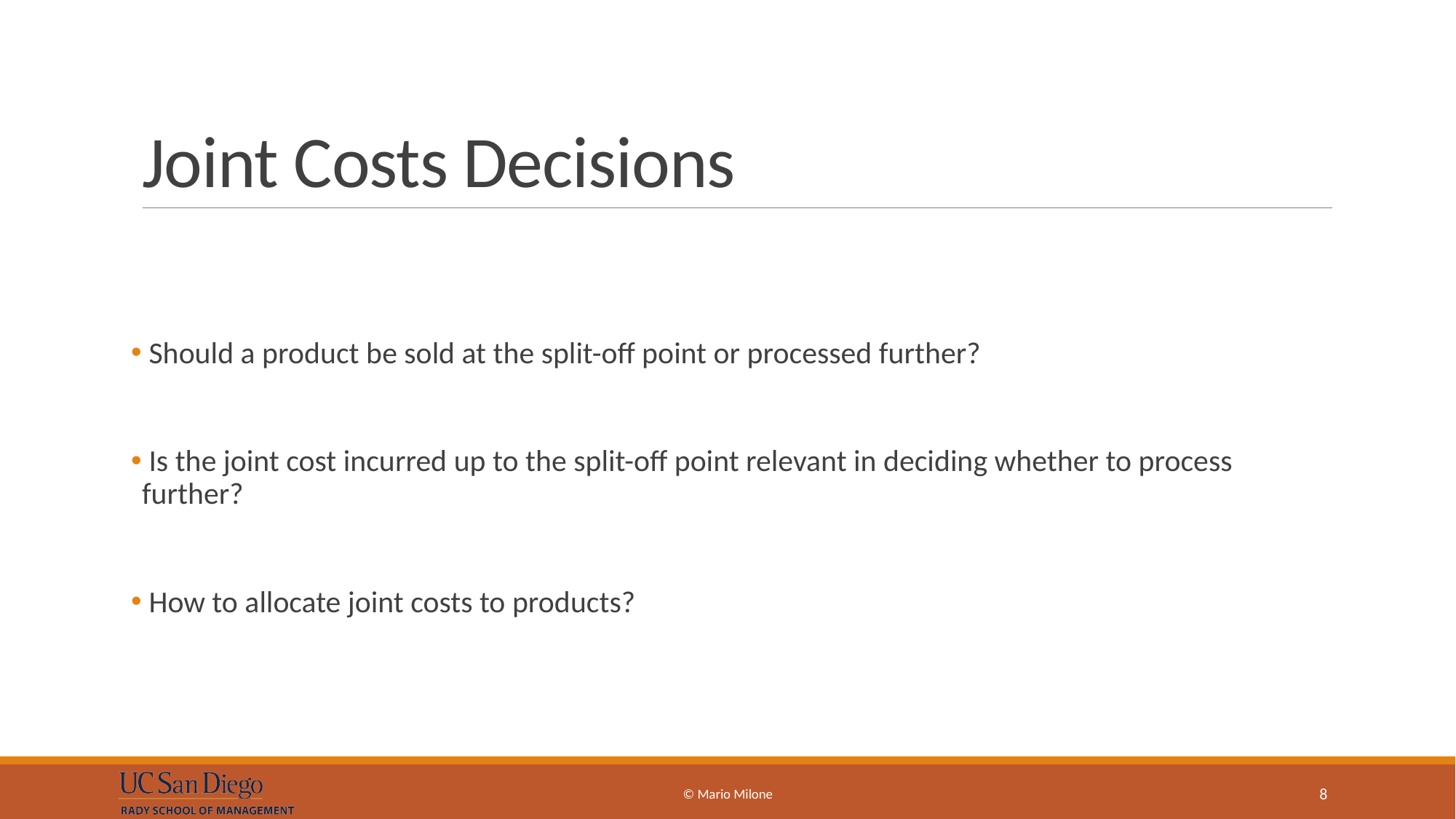

# Joint Costs Decisions

 Should a product be sold at the split-off point or processed further?

 Is the joint cost incurred up to the split-off point relevant in deciding whether to process further?

 How to allocate joint costs to products?
© Mario Milone
8